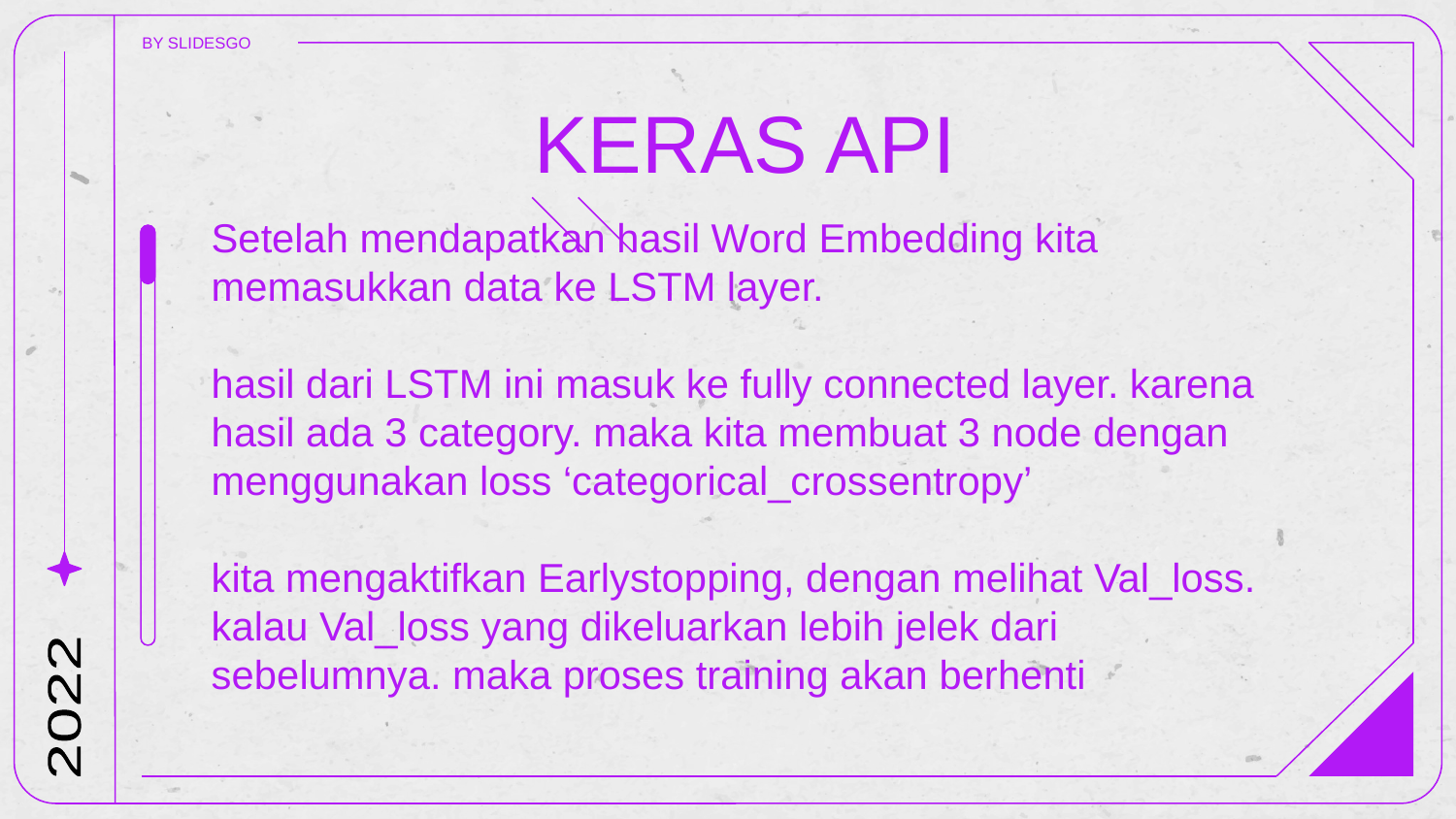

BY SLIDESGO
# KERAS API
Setelah mendapatkan hasil Word Embedding kita memasukkan data ke LSTM layer.

hasil dari LSTM ini masuk ke fully connected layer. karena hasil ada 3 category. maka kita membuat 3 node dengan menggunakan loss ‘categorical_crossentropy’

kita mengaktifkan Earlystopping, dengan melihat Val_loss. kalau Val_loss yang dikeluarkan lebih jelek dari sebelumnya. maka proses training akan berhenti

2022